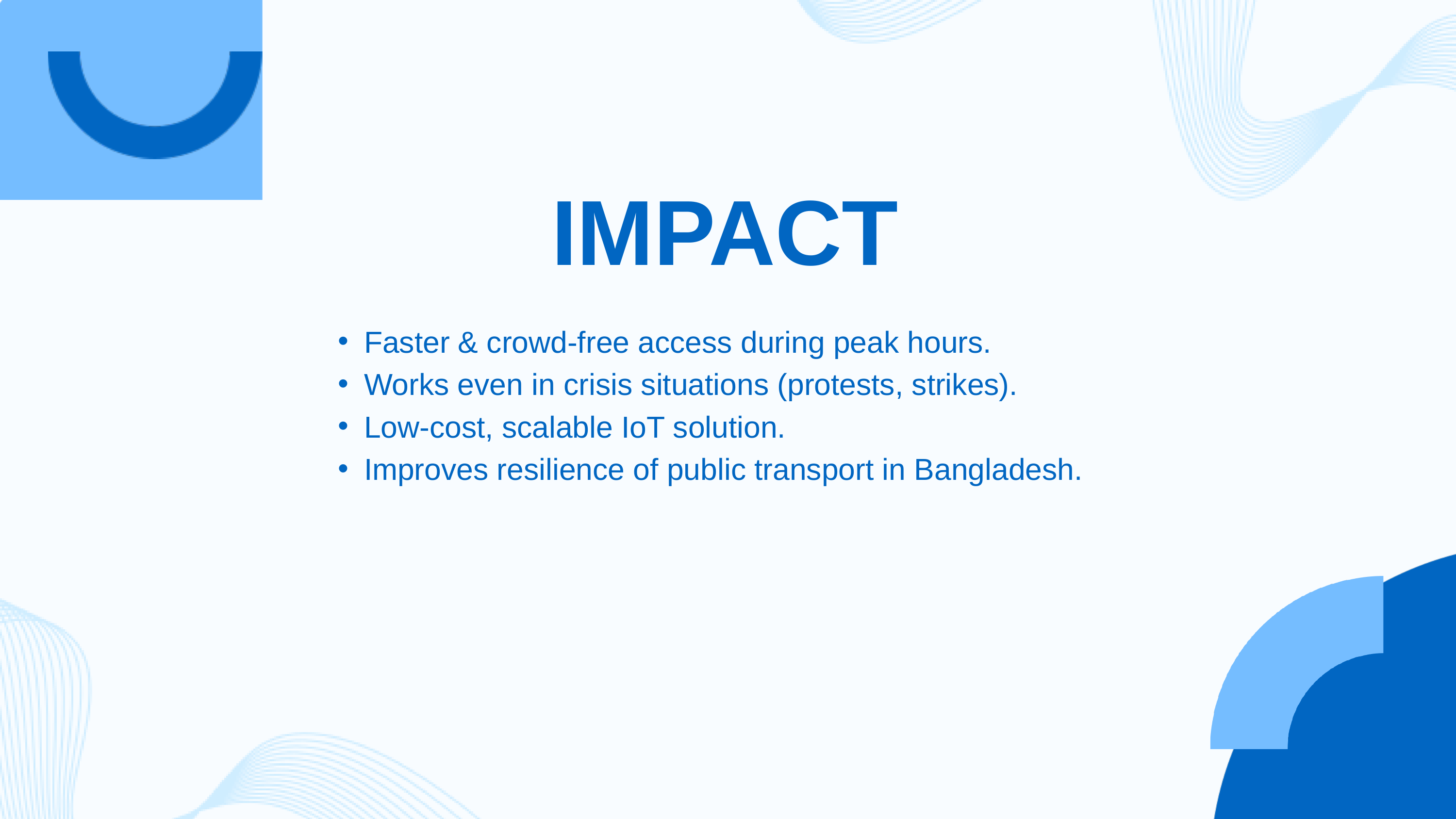

IMPACT

Faster & crowd-free access during peak hours.
Works even in crisis situations (protests, strikes).
Low-cost, scalable IoT solution.
Improves resilience of public transport in Bangladesh.